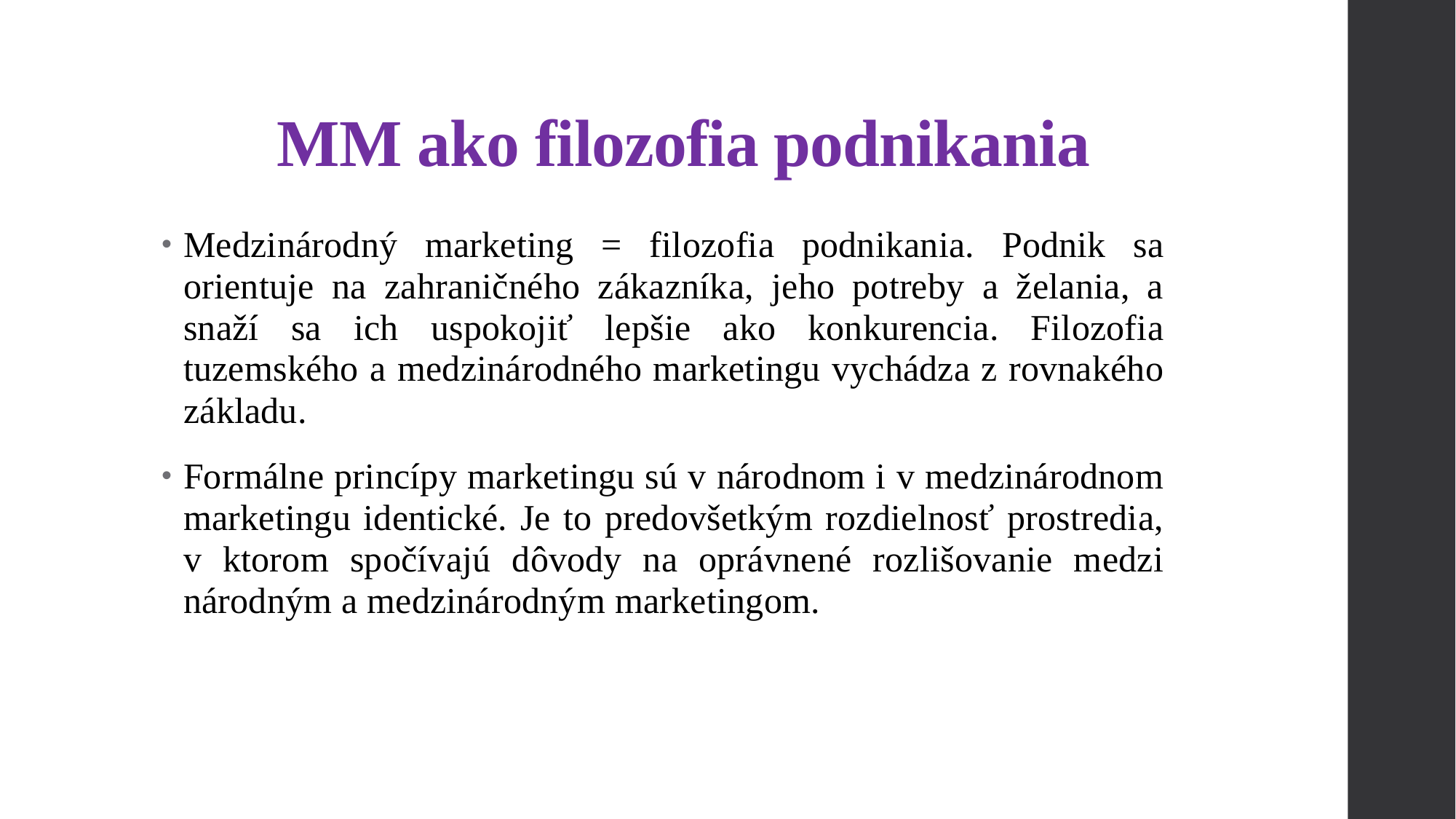

# MM ako filozofia podnikania
Medzinárodný marketing = filozofia podnikania. Podnik sa orientuje na zahraničného zákazníka, jeho potreby a želania, a snaží sa ich uspokojiť lepšie ako konkurencia. Filozofia tuzemského a medzinárodného marketingu vychádza z rovnakého základu.
Formálne princípy marketingu sú v národnom i v medzinárodnom marketingu identické. Je to predovšetkým rozdielnosť prostredia, v ktorom spočívajú dôvody na oprávnené rozlišovanie medzi národným a medzinárodným marketingom.